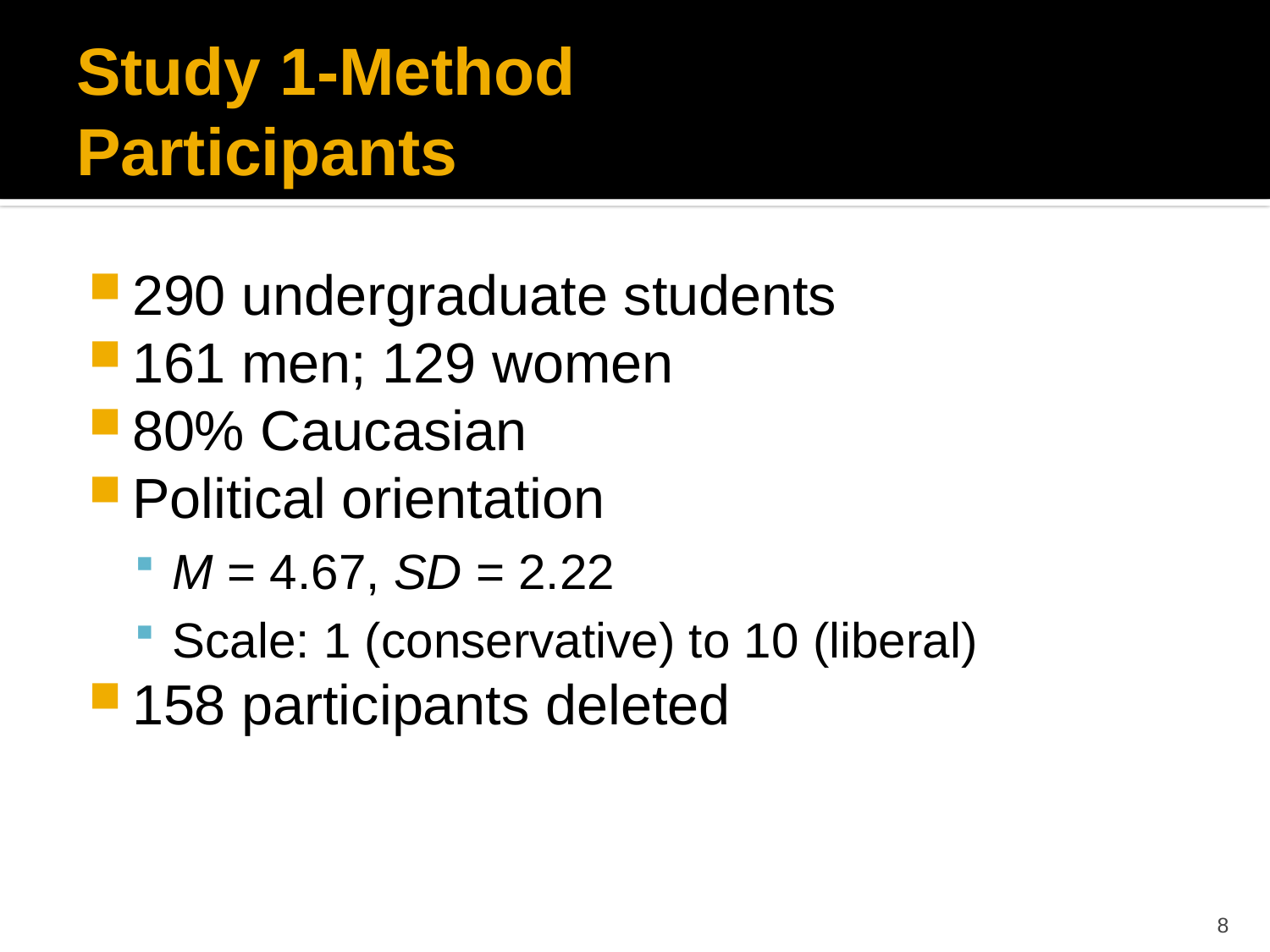

# Study 1-Method Participants
290 undergraduate students
161 men; 129 women
80% Caucasian
Political orientation
M = 4.67, SD = 2.22
Scale: 1 (conservative) to 10 (liberal)
158 participants deleted
8